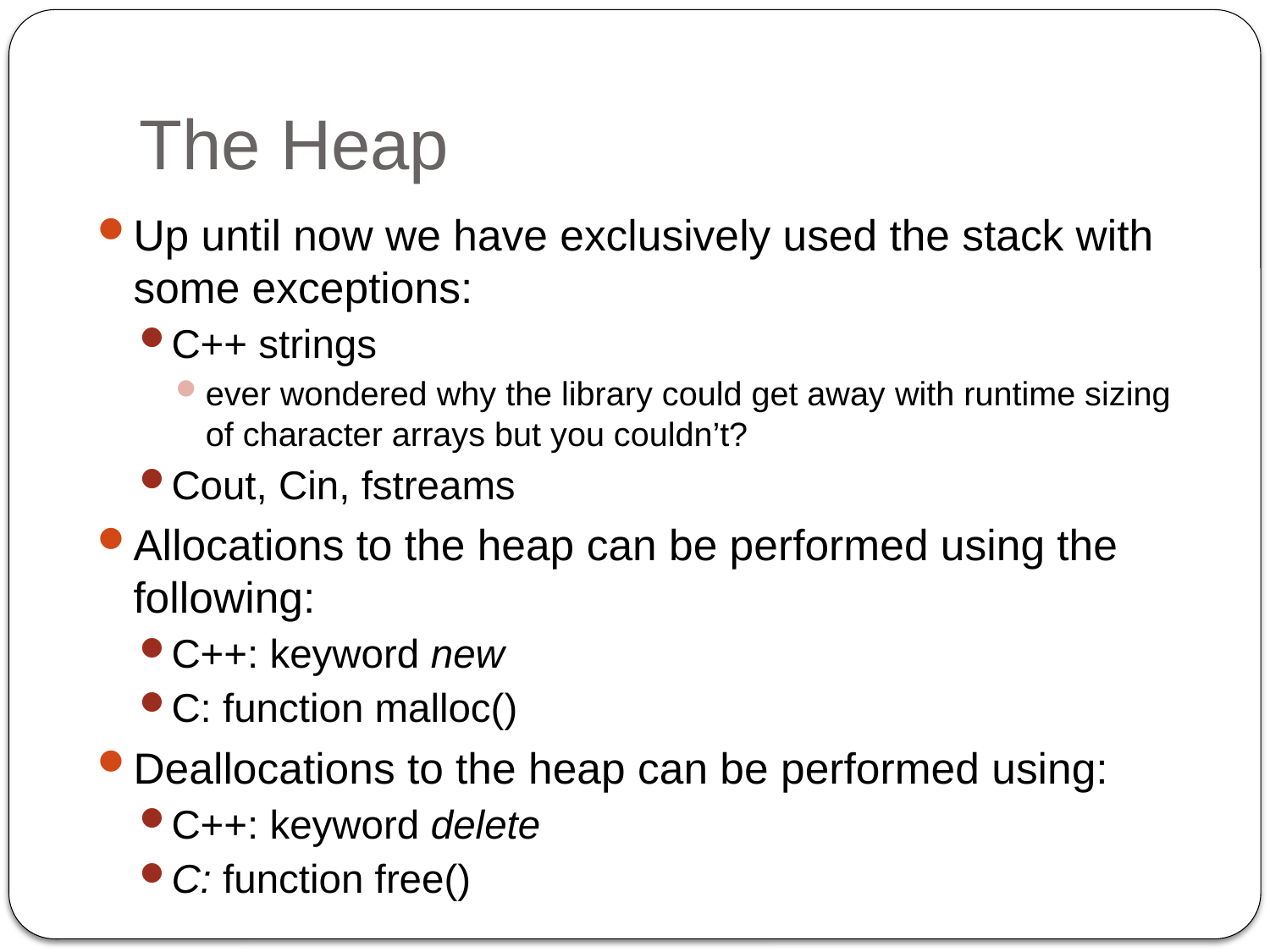

# The Heap
Up until now we have exclusively used the stack with some exceptions:
C++ strings
ever wondered why the library could get away with runtime sizing of character arrays but you couldn’t?
Cout, Cin, fstreams
Allocations to the heap can be performed using the following:
C++: keyword new
C: function malloc()
Deallocations to the heap can be performed using:
C++: keyword delete
C: function free()